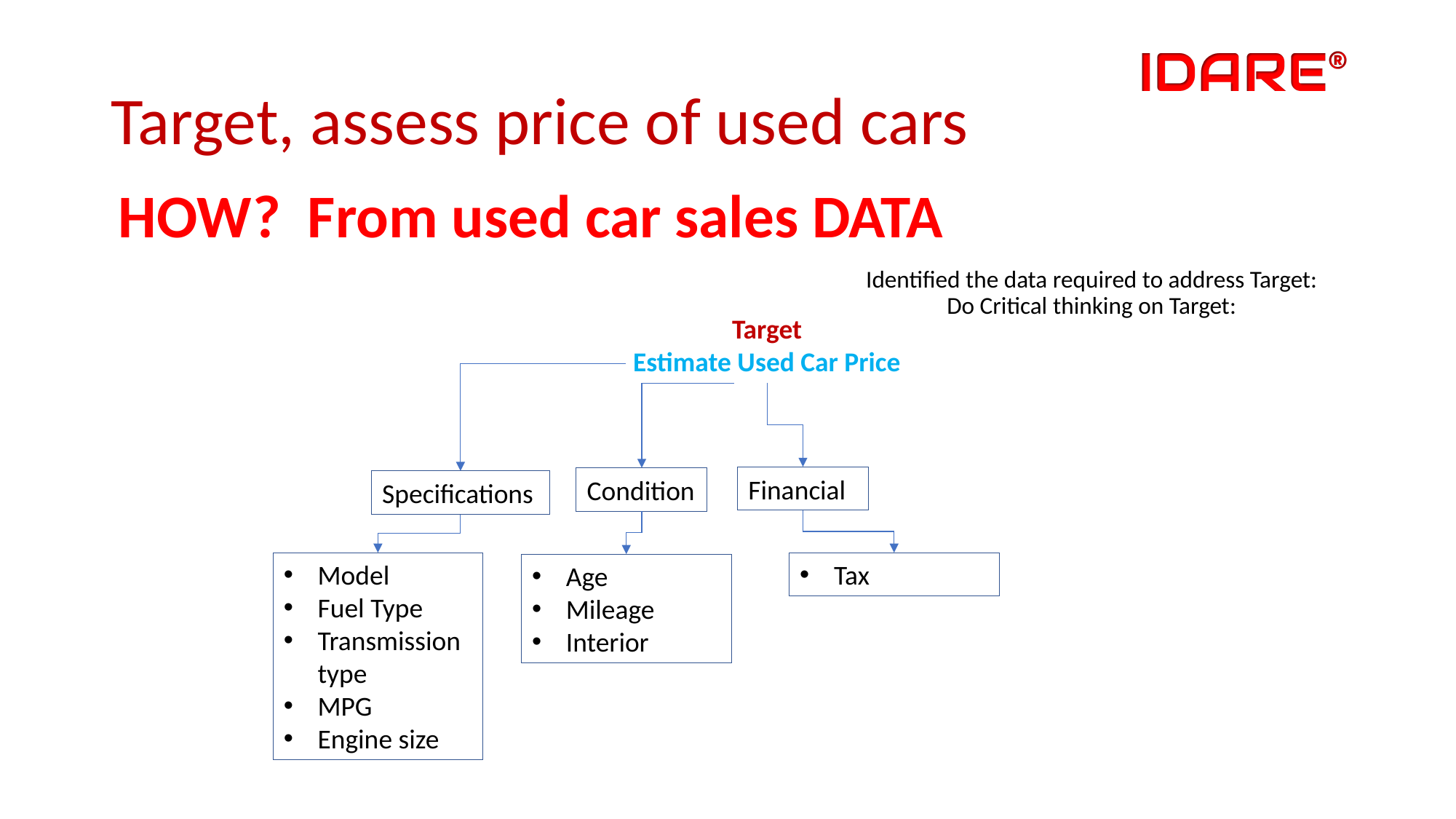

# Target, assess price of used cars
HOW?  From used car sales DATA
Identified the data required to address Target:
Do Critical thinking on Target:
Target
Estimate Used Car Price
Financial
Condition
Specifications
Model
Fuel Type
Transmission type
MPG
Engine size
Tax
Age
Mileage
Interior